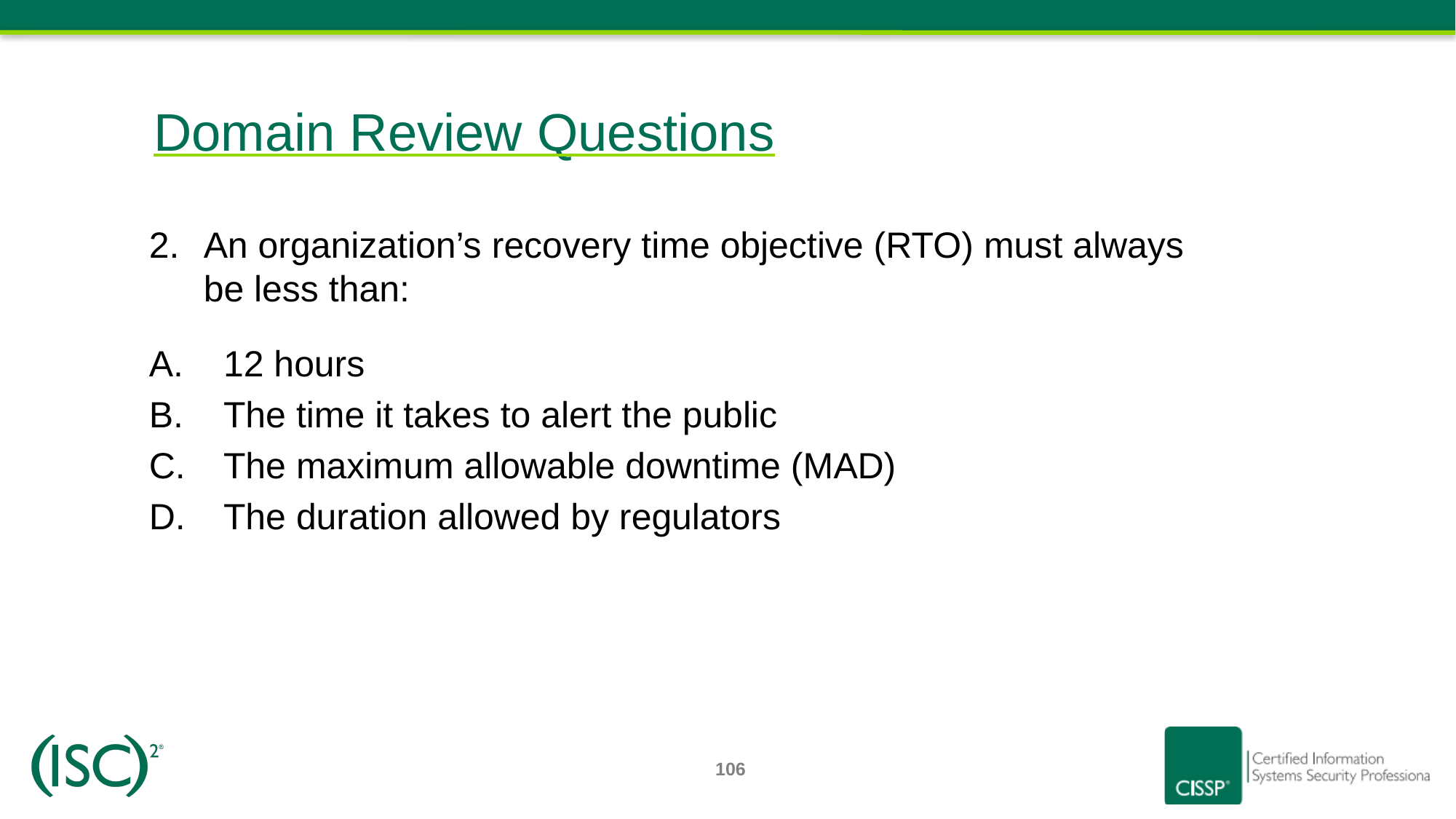

# Domain Review Questions
An organization’s recovery time objective (RTO) must always
be less than:
12 hours
The time it takes to alert the public
The maximum allowable downtime (MAD)
The duration allowed by regulators